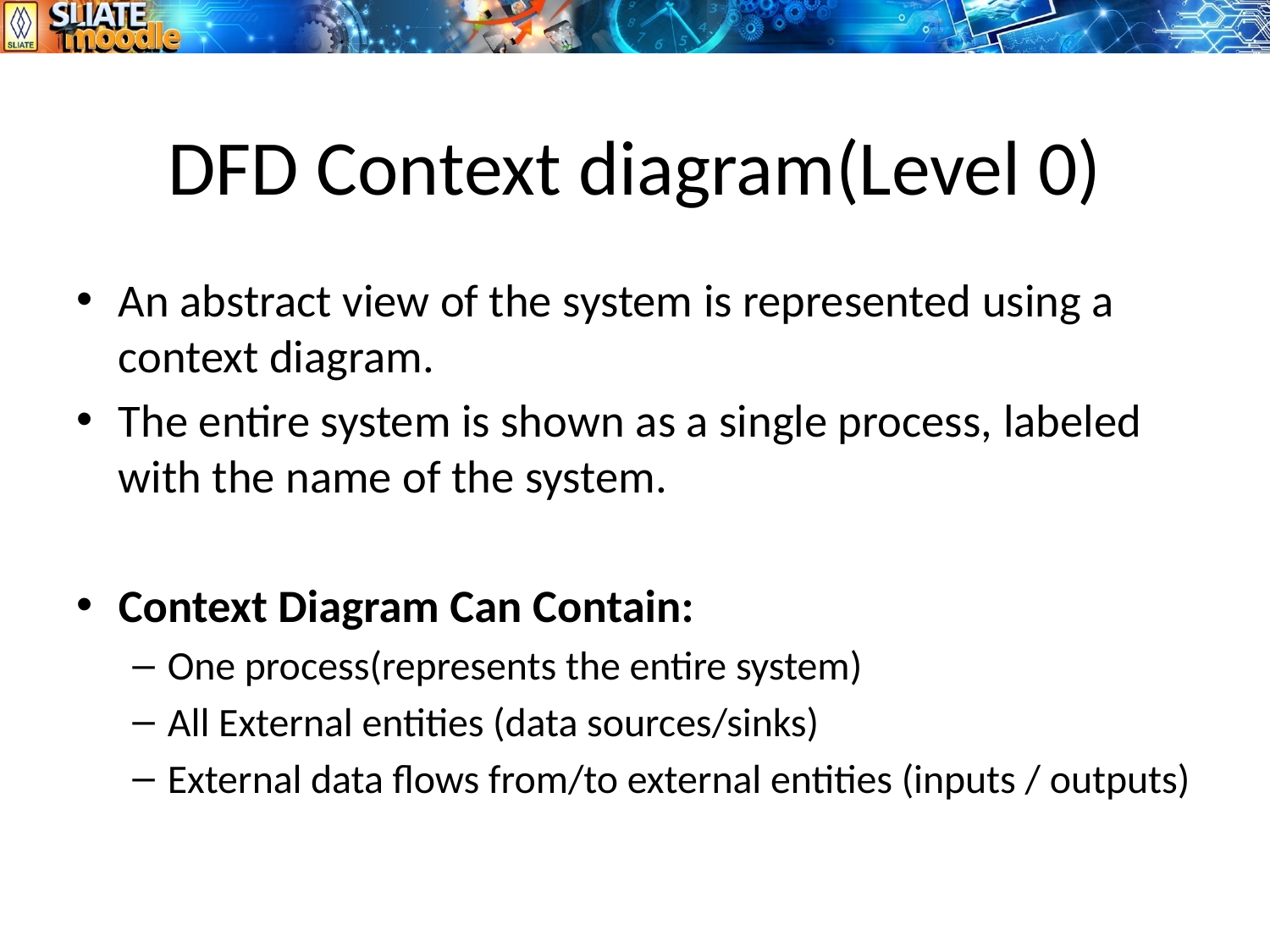

# DFD Context diagram(Level 0)
An abstract view of the system is represented using a context diagram.
The entire system is shown as a single process, labeled with the name of the system.

Context Diagram Can Contain:
One process(represents the entire system)
All External entities (data sources/sinks)
External data flows from/to external entities (inputs / outputs)